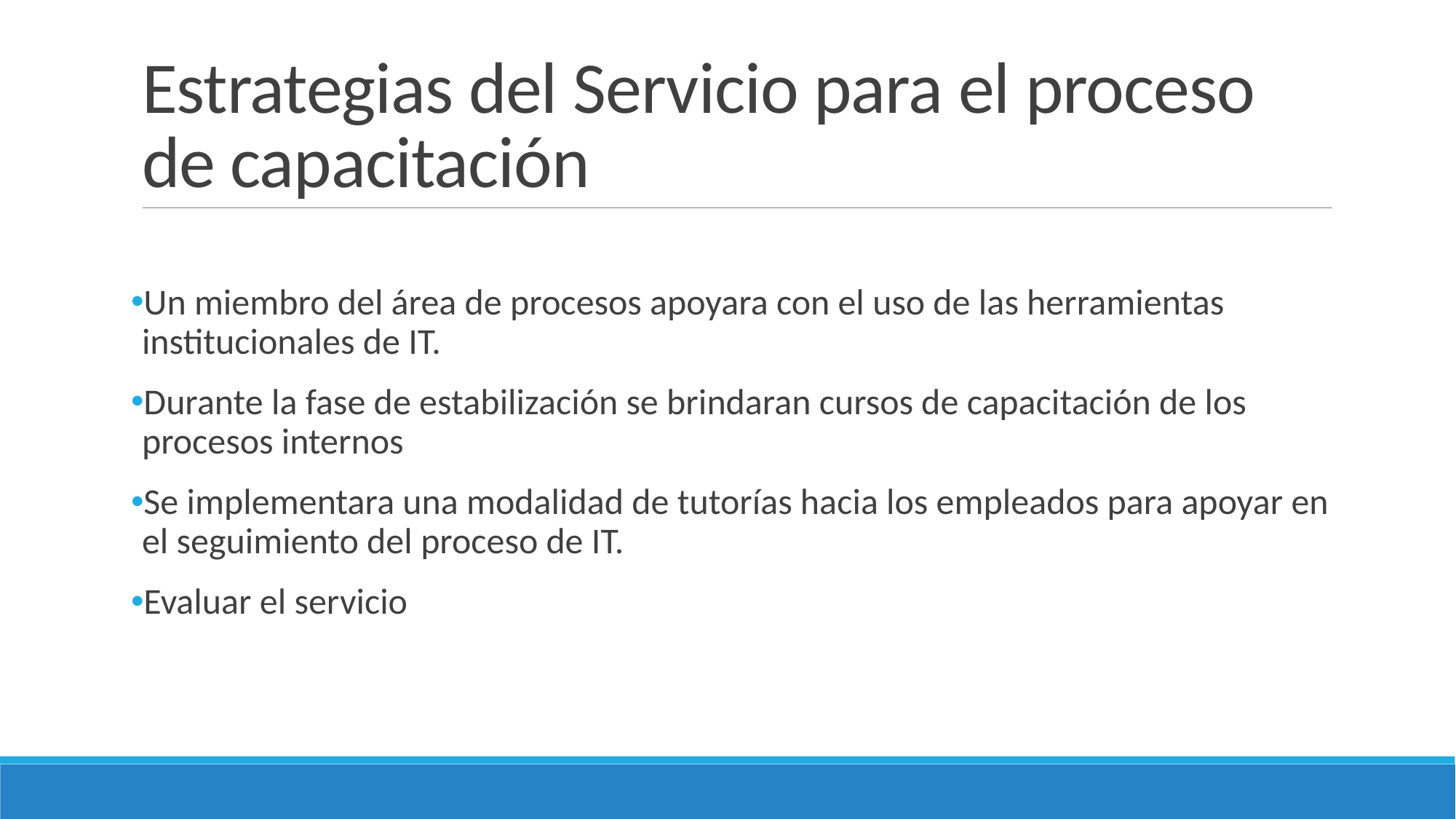

# Estrategias del Servicio para el proceso de capacitación

Un miembro del área de procesos apoyara con el uso de las herramientas institucionales de IT.
Durante la fase de estabilización se brindaran cursos de capacitación de los procesos internos
Se implementara una modalidad de tutorías hacia los empleados para apoyar en el seguimiento del proceso de IT.
Evaluar el servicio